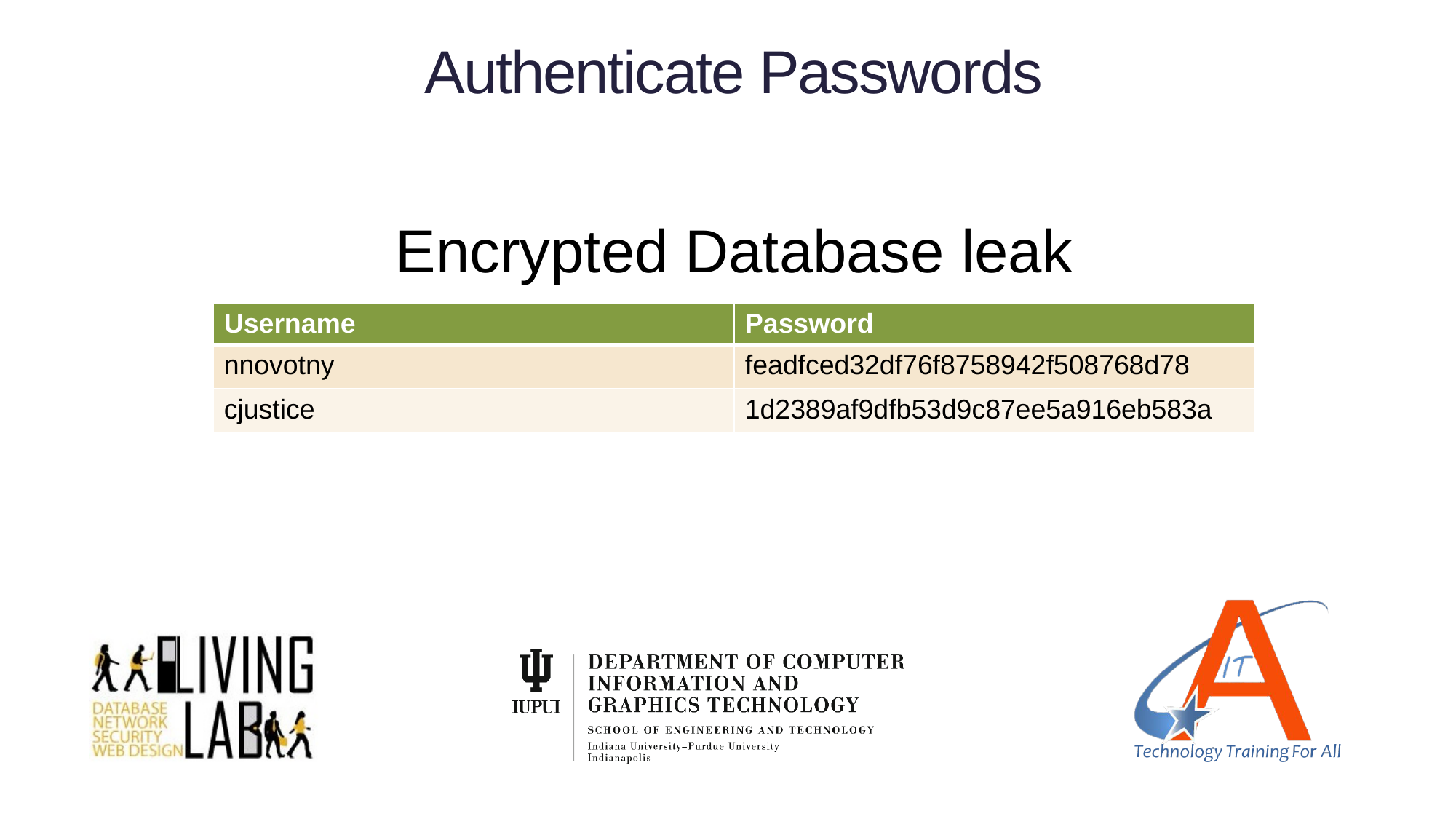

# Authenticate Passwords
Encrypted Database leak
| Username | Password |
| --- | --- |
| nnovotny | feadfced32df76f8758942f508768d78 |
| cjustice | 1d2389af9dfb53d9c87ee5a916eb583a |